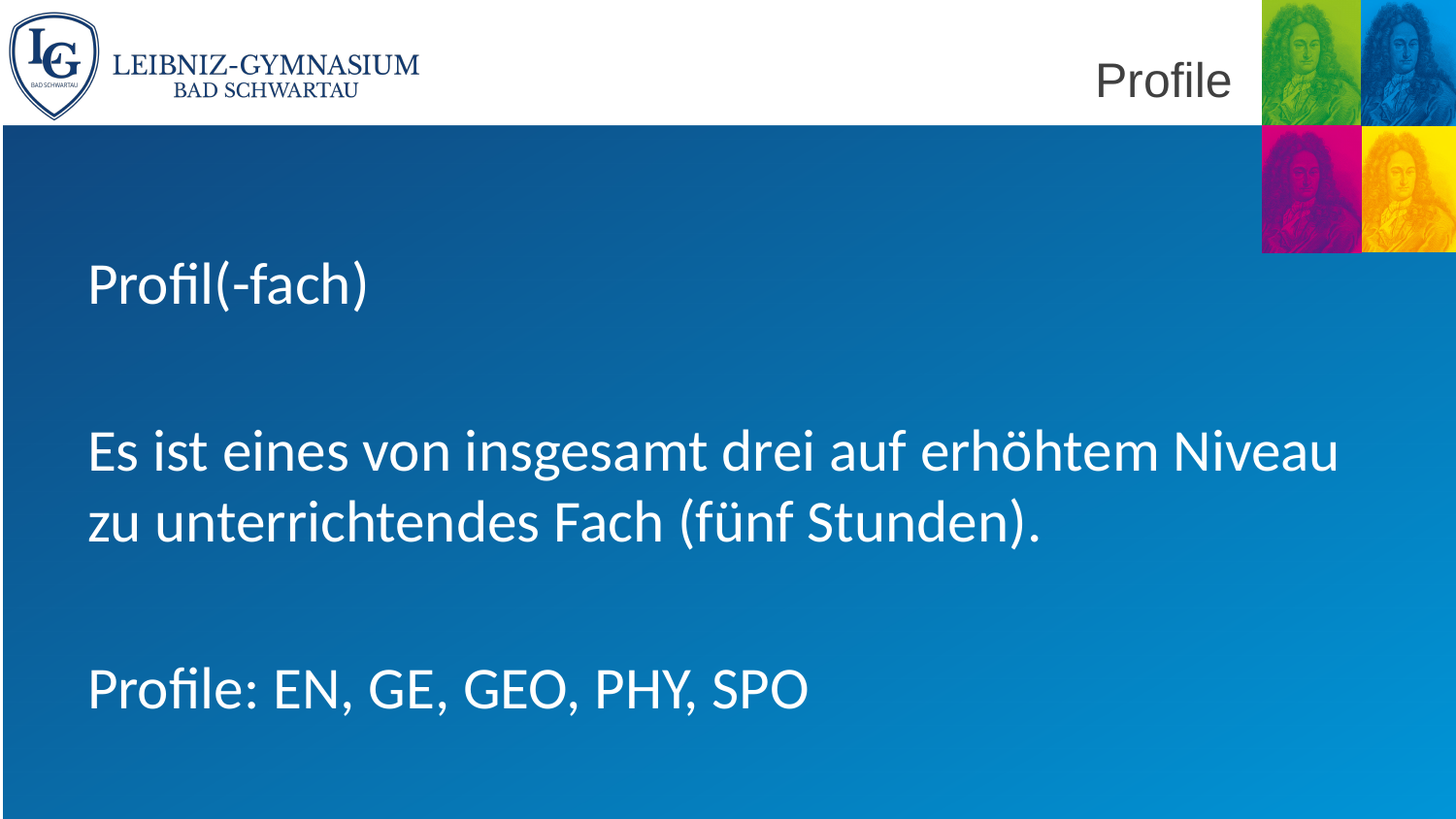

# Profile
Profil(-fach)

Es ist eines von insgesamt drei auf erhöhtem Niveau zu unterrichtendes Fach (fünf Stunden).

Profile: EN, GE, GEO, PHY, SPO